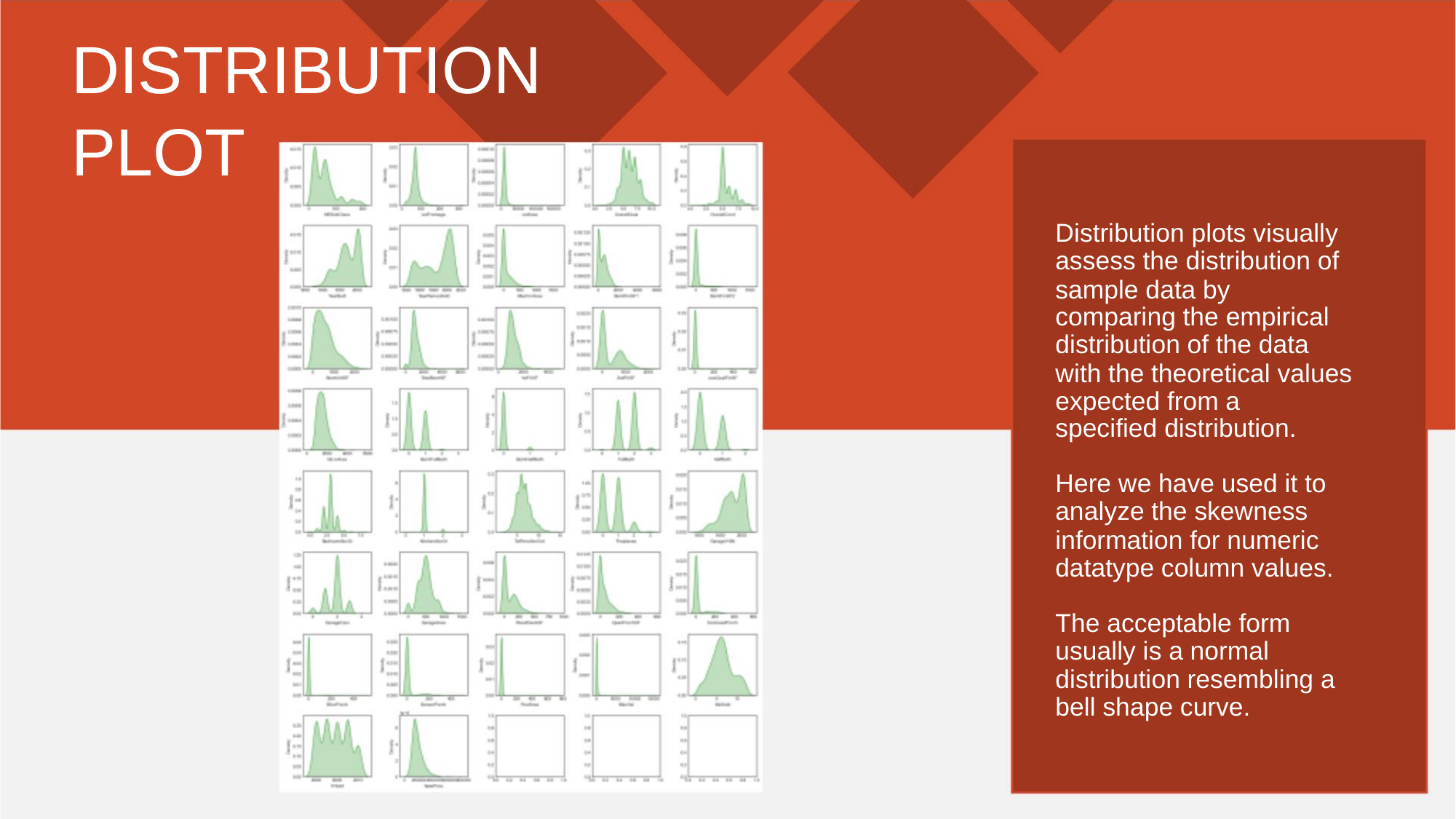

DISTRIBUTION PLOT
Distribution plots visually
assess the distribution of
sample data by
comparing the empirical
distribution of the data
with the theoretical values
expected from a
specified distribution.
Here we have used it to
analyze the skewness
information for numeric
datatype column values.
The acceptable form
usually is a normal
distribution resembling a
bell shape curve.